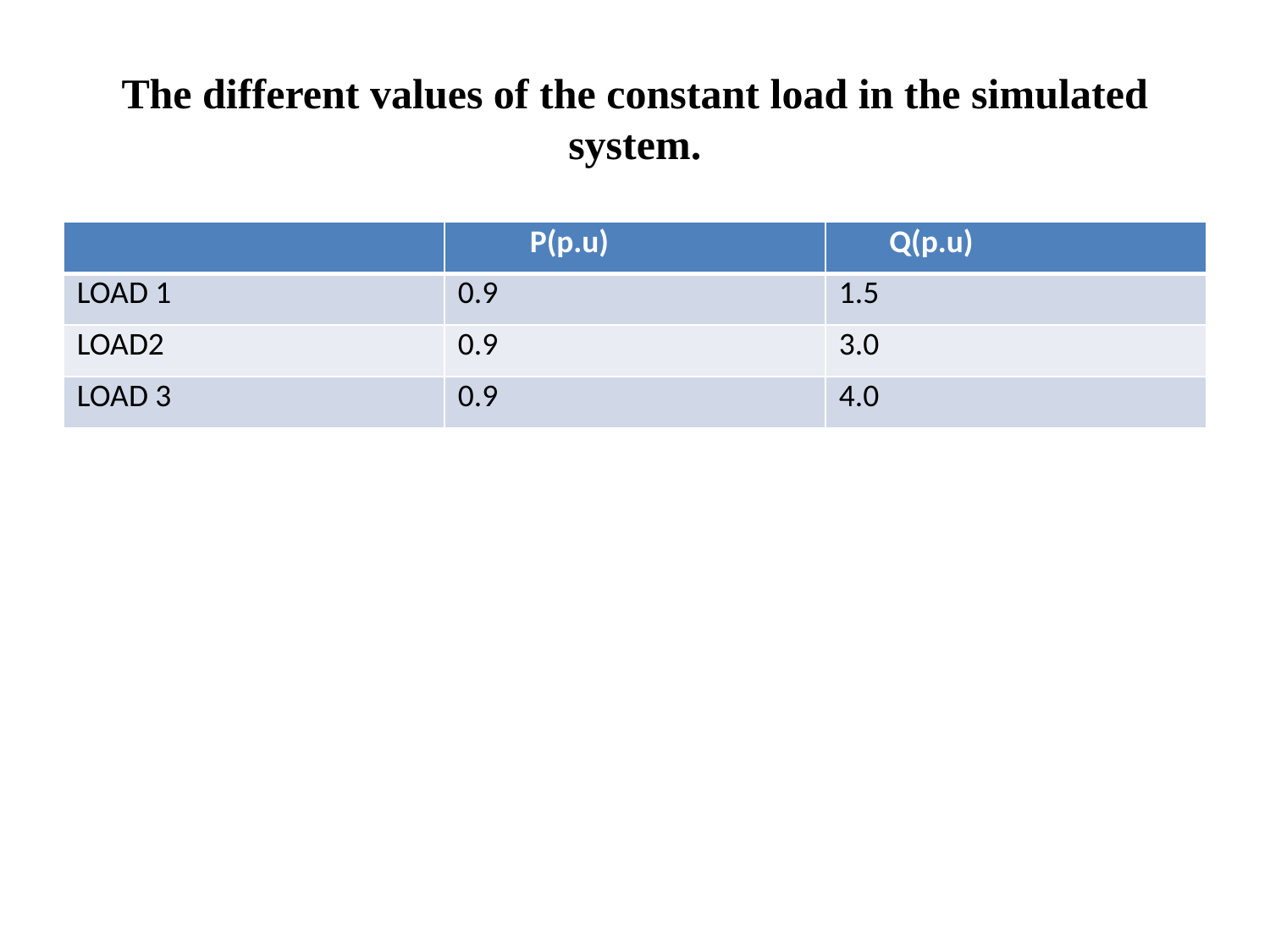

# The different values of the constant load in the simulated system.
|  | P(p.u) | Q(p.u) |
| --- | --- | --- |
| LOAD 1 | 0.9 | 1.5 |
| LOAD2 | 0.9 | 3.0 |
| LOAD 3 | 0.9 | 4.0 |